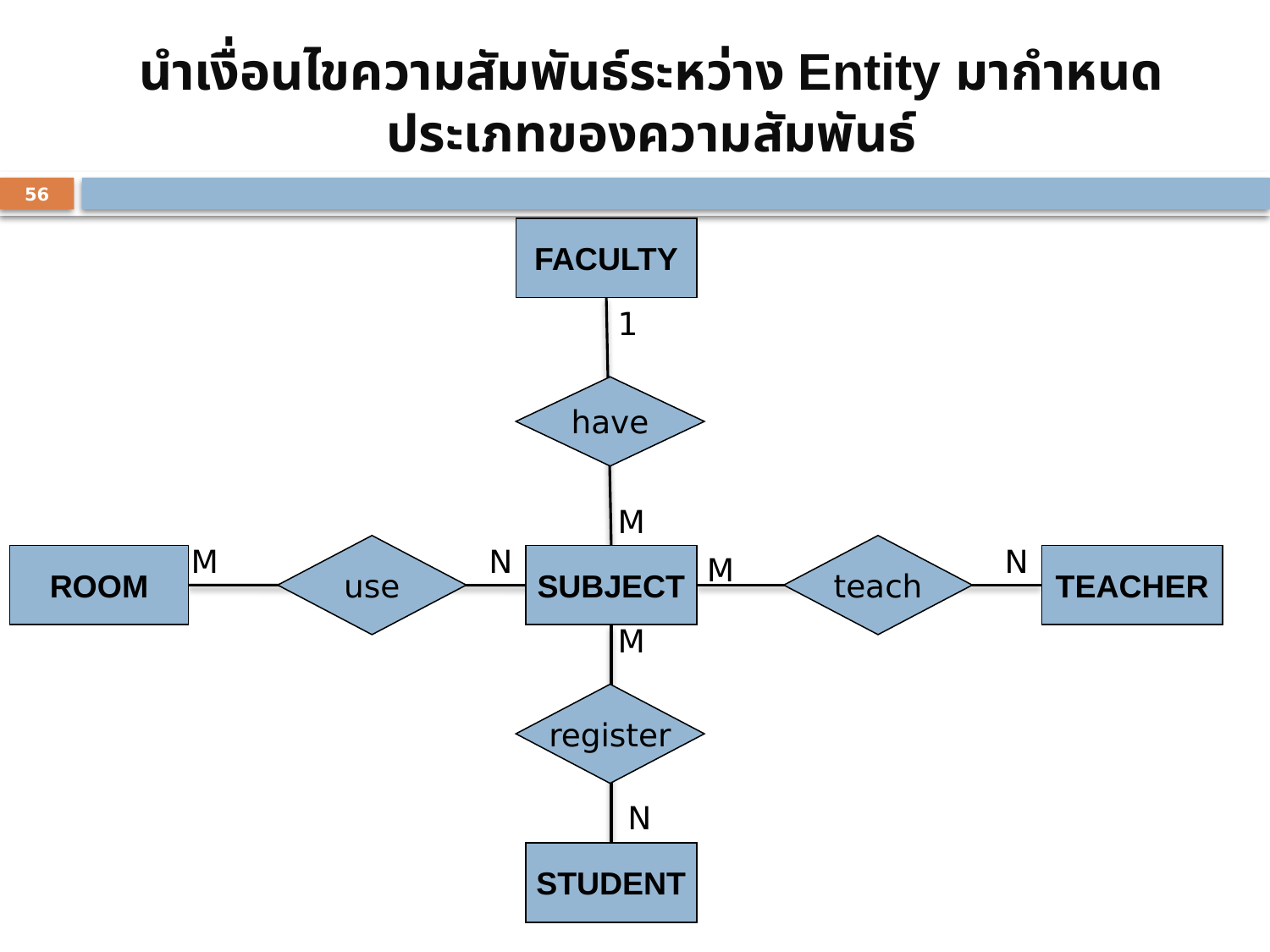

# นำเงื่อนไขความสัมพันธ์ระหว่าง Entity มากำหนดประเภทของความสัมพันธ์
56
FACULTY
1
have
M
M
use
N
teach
N
M
ROOM
SUBJECT
TEACHER
M
register
N
STUDENT